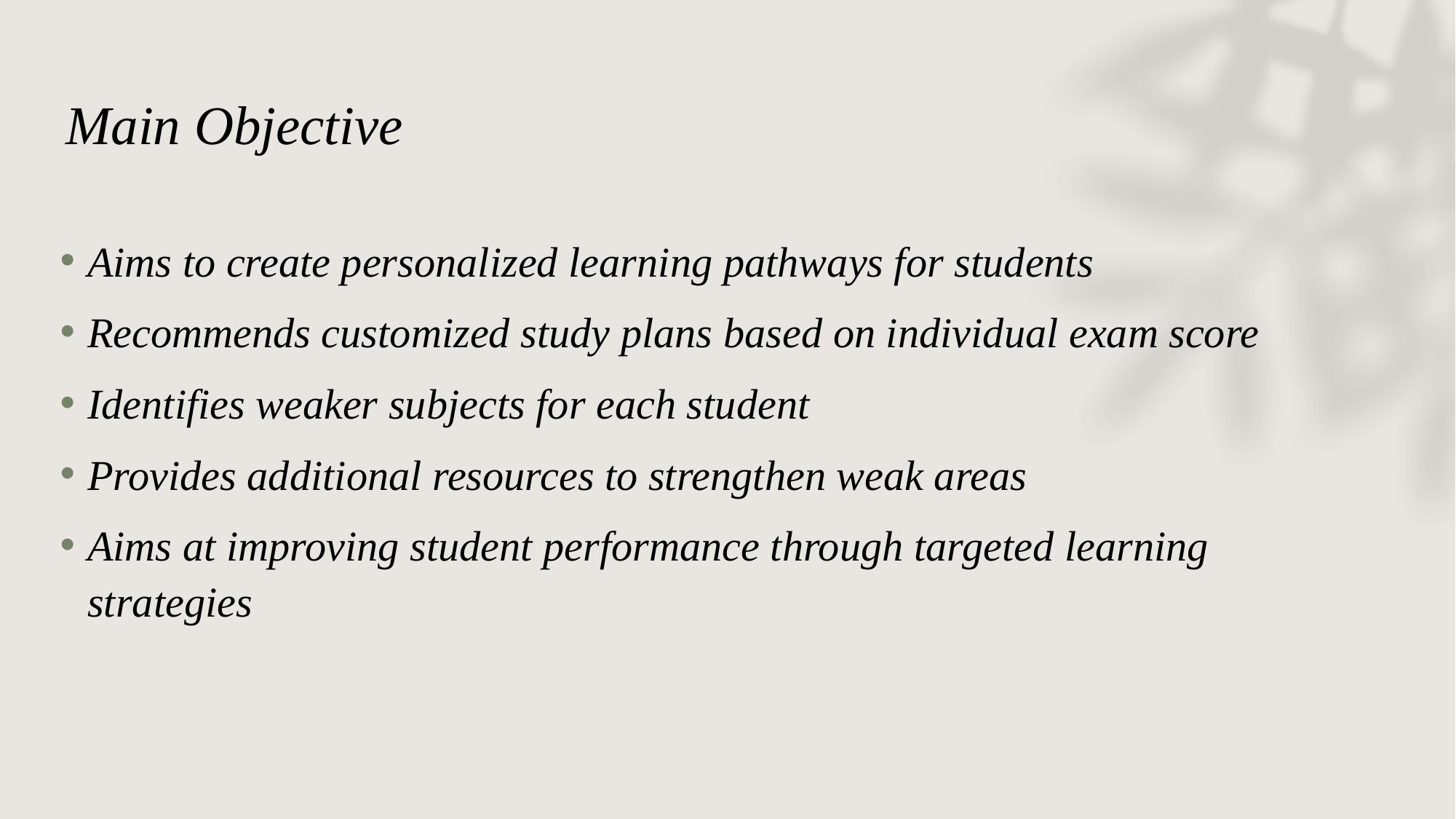

# Main Objective
Aims to create personalized learning pathways for students
Recommends customized study plans based on individual exam score
Identifies weaker subjects for each student
Provides additional resources to strengthen weak areas
Aims at improving student performance through targeted learning strategies